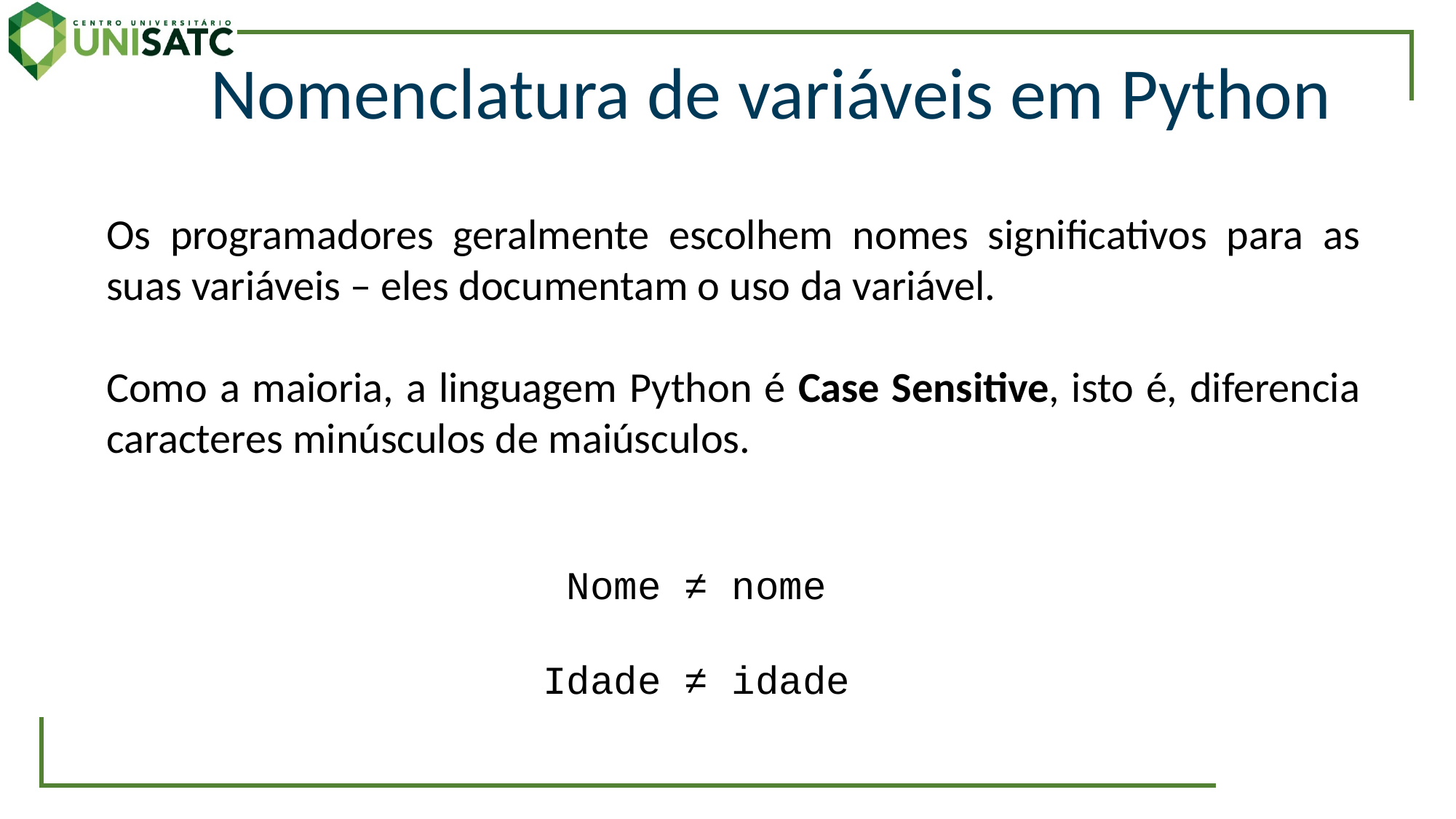

Nomenclatura de variáveis em Python
Os programadores geralmente escolhem nomes significativos para as suas variáveis – eles documentam o uso da variável.

Como a maioria, a linguagem Python é Case Sensitive, isto é, diferencia caracteres minúsculos de maiúsculos.

 Nome ≠ nome

Idade ≠ idade